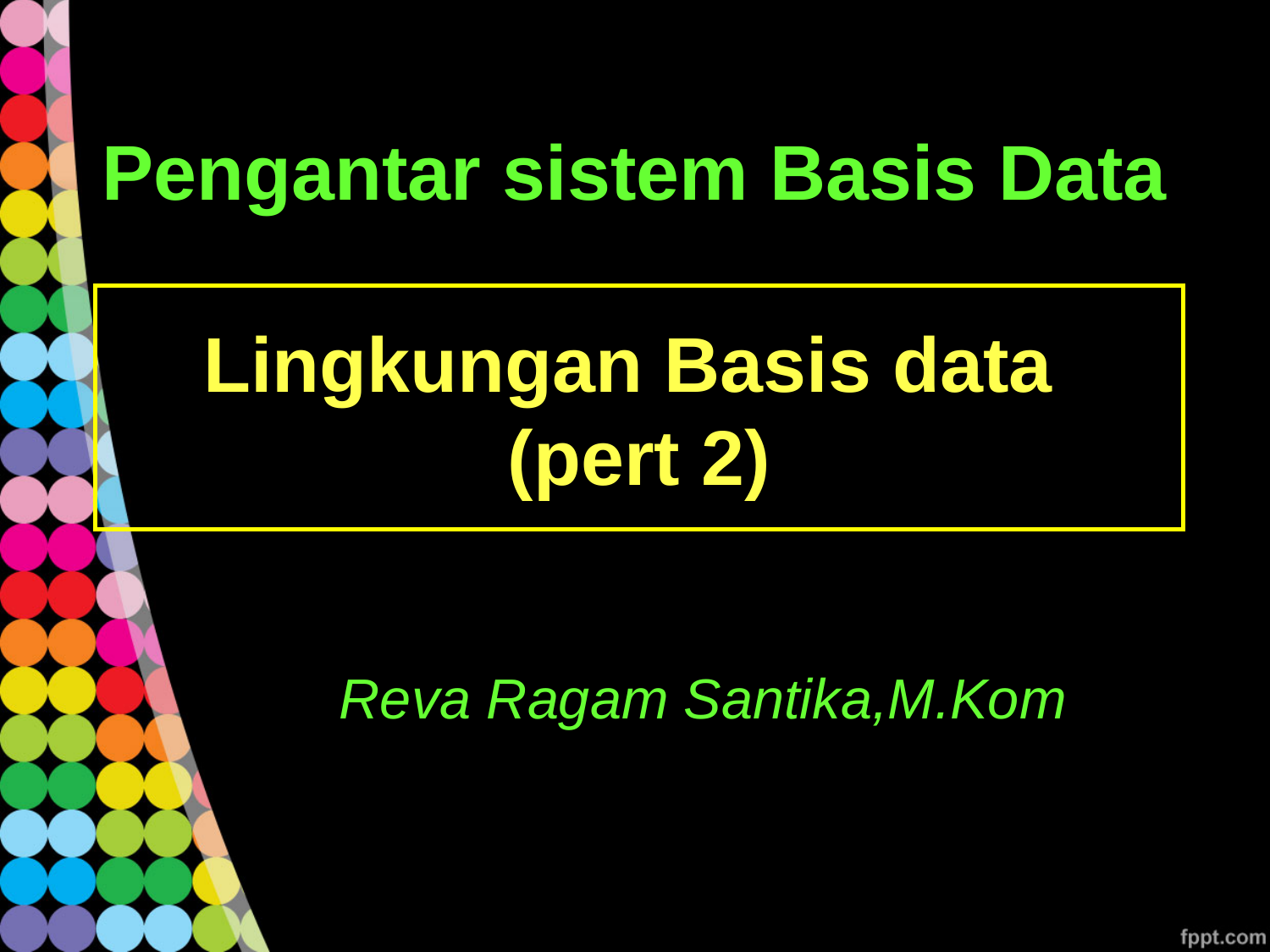

Pengantar sistem Basis Data
Lingkungan Basis data
(pert 2)
Reva Ragam Santika,M.Kom